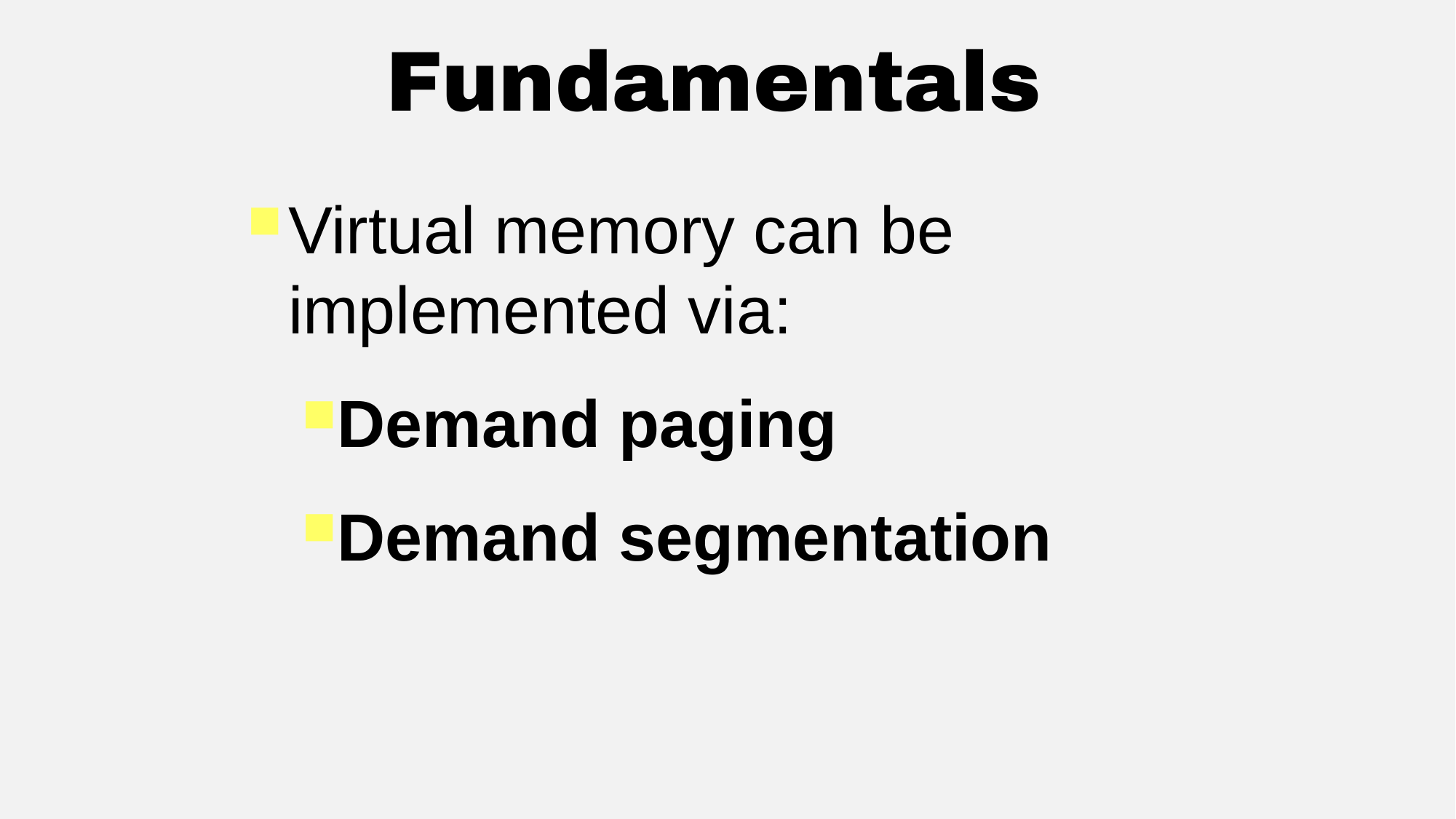

Fundamentals
Virtual memory can be implemented via:
Demand paging
Demand segmentation